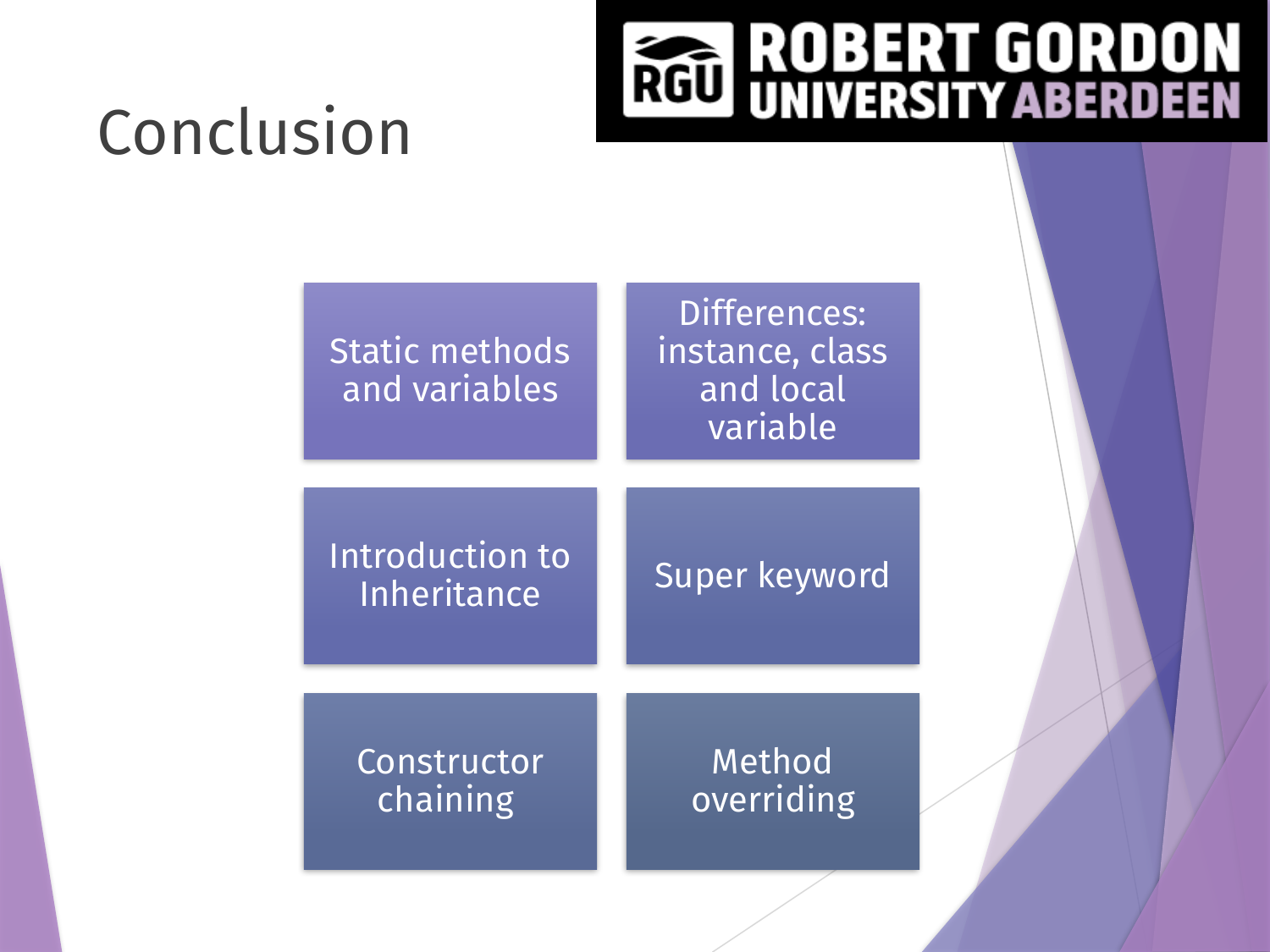

# Conclusion
Static methods and variables
Differences: instance, class and local variable
Introduction to Inheritance
Super keyword
Constructor chaining
Method overriding